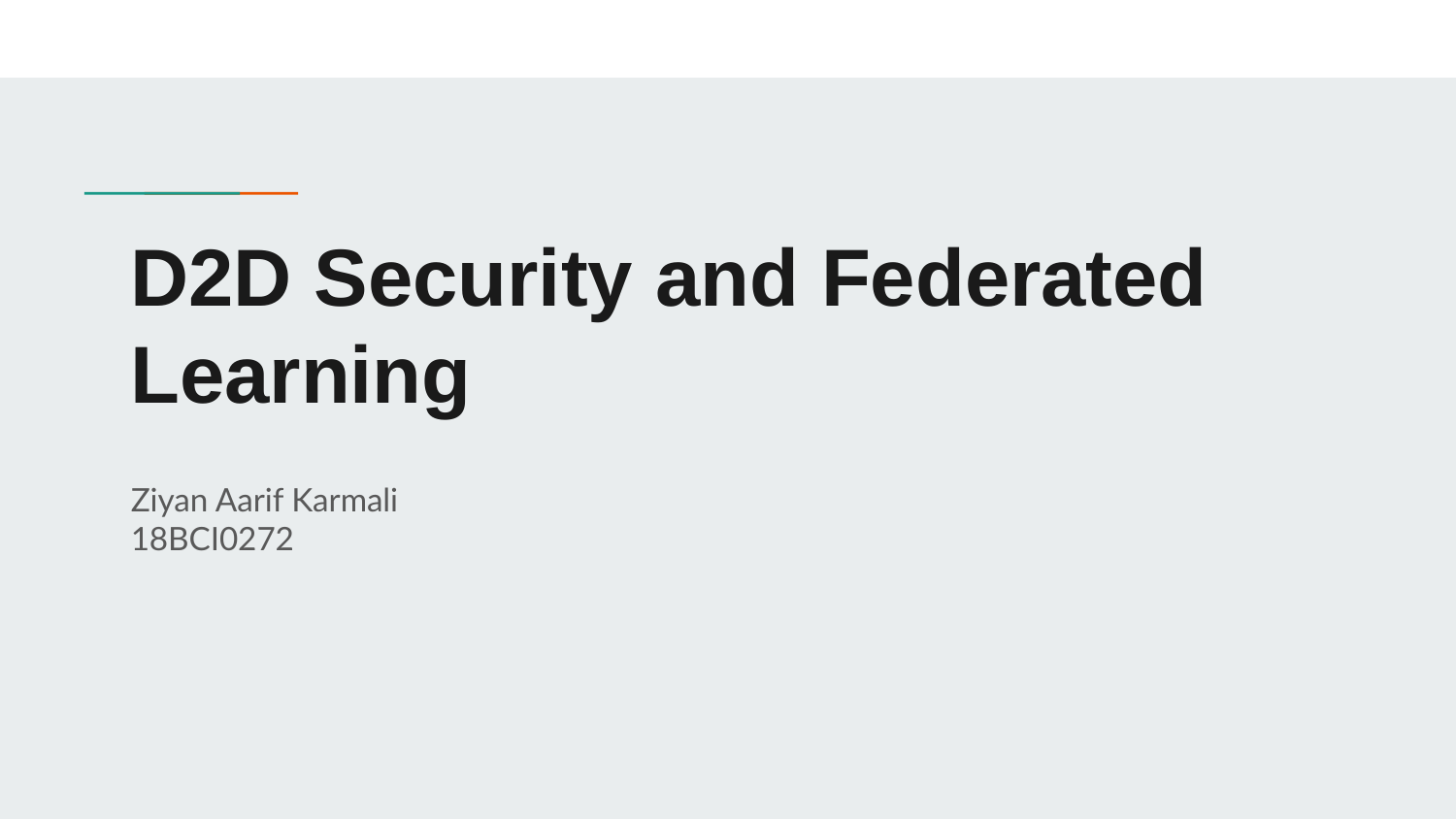

# D2D Security and Federated Learning

Ziyan Aarif Karmali
18BCI0272